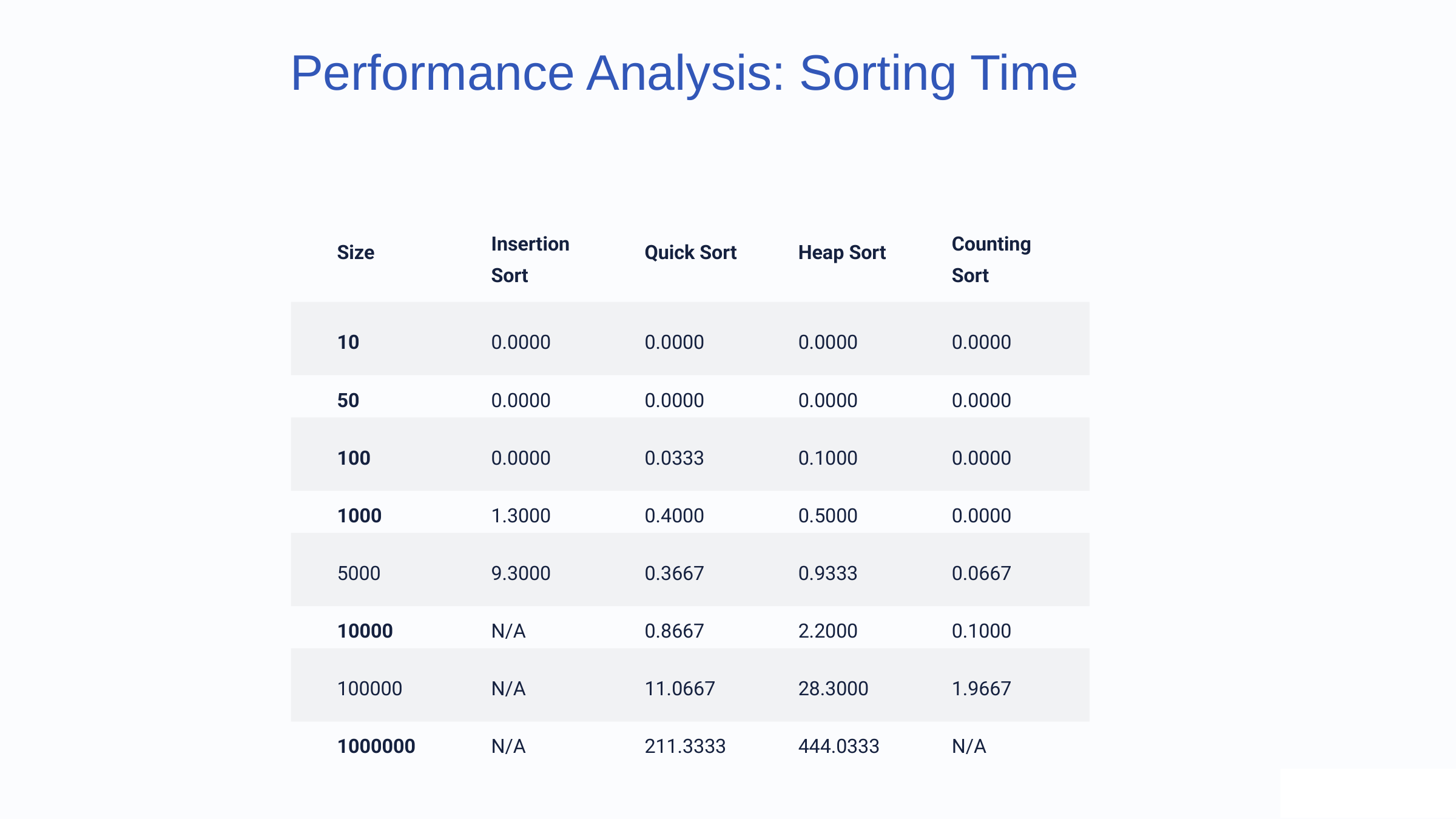

Performance Analysis: Sorting Time

Insertion Sort
Counting Sort
Size
Quick Sort
Heap Sort

10
0.0000
0.0000
0.0000
0.0000

50
0.0000
0.0000
0.0000
0.0000

100
0.0000
0.0333
0.1000
0.0000

1000
1.3000
0.4000
0.5000
0.0000

5000
9.3000
0.3667
0.9333
0.0667

10000
N/A
0.8667
2.2000
0.1000

100000
N/A
11.0667
28.3000
1.9667

1000000
N/A
211.3333
444.0333
N/A